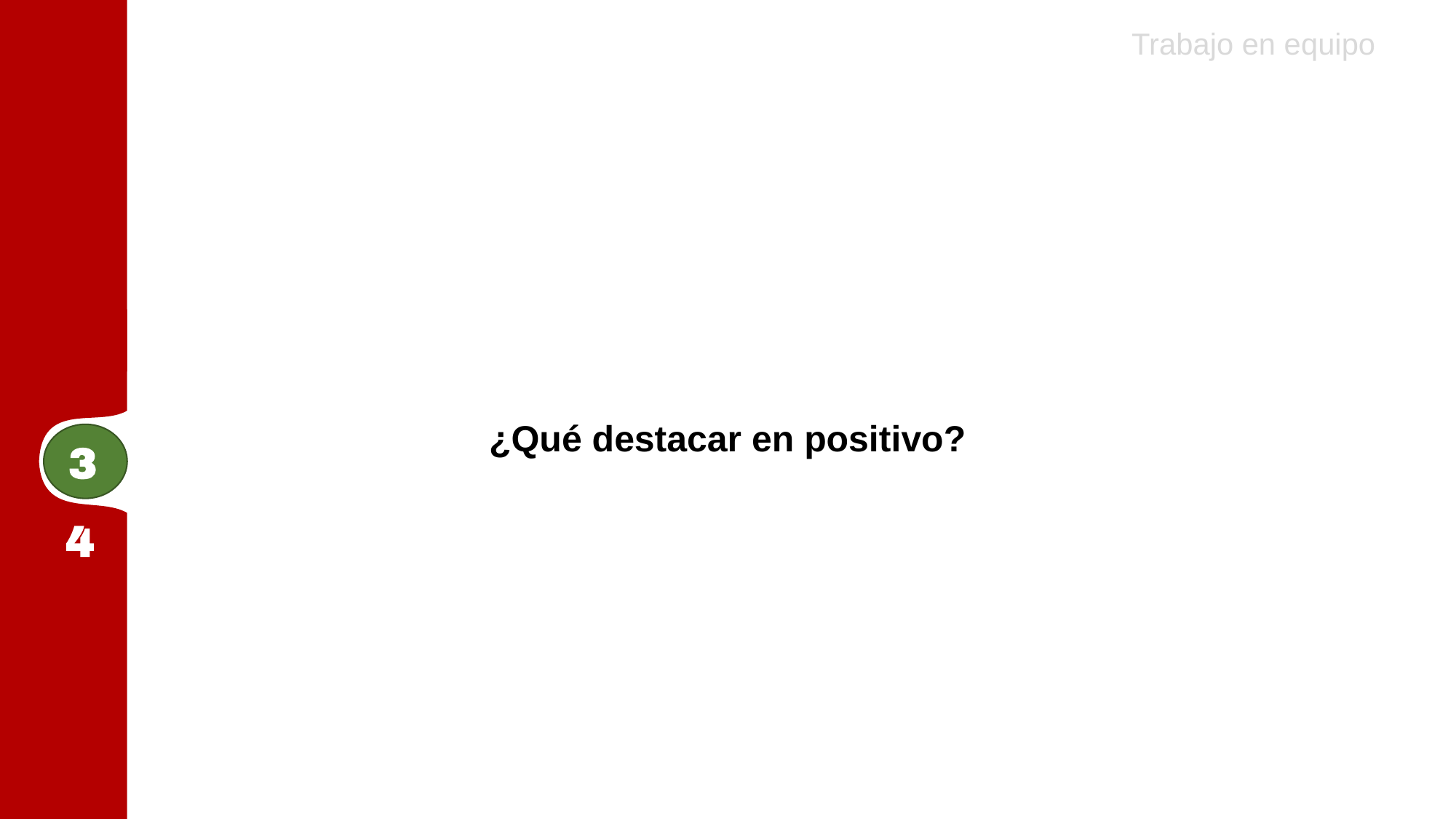

Trabajo en equipo

¿Qué destacar en positivo?

3
4